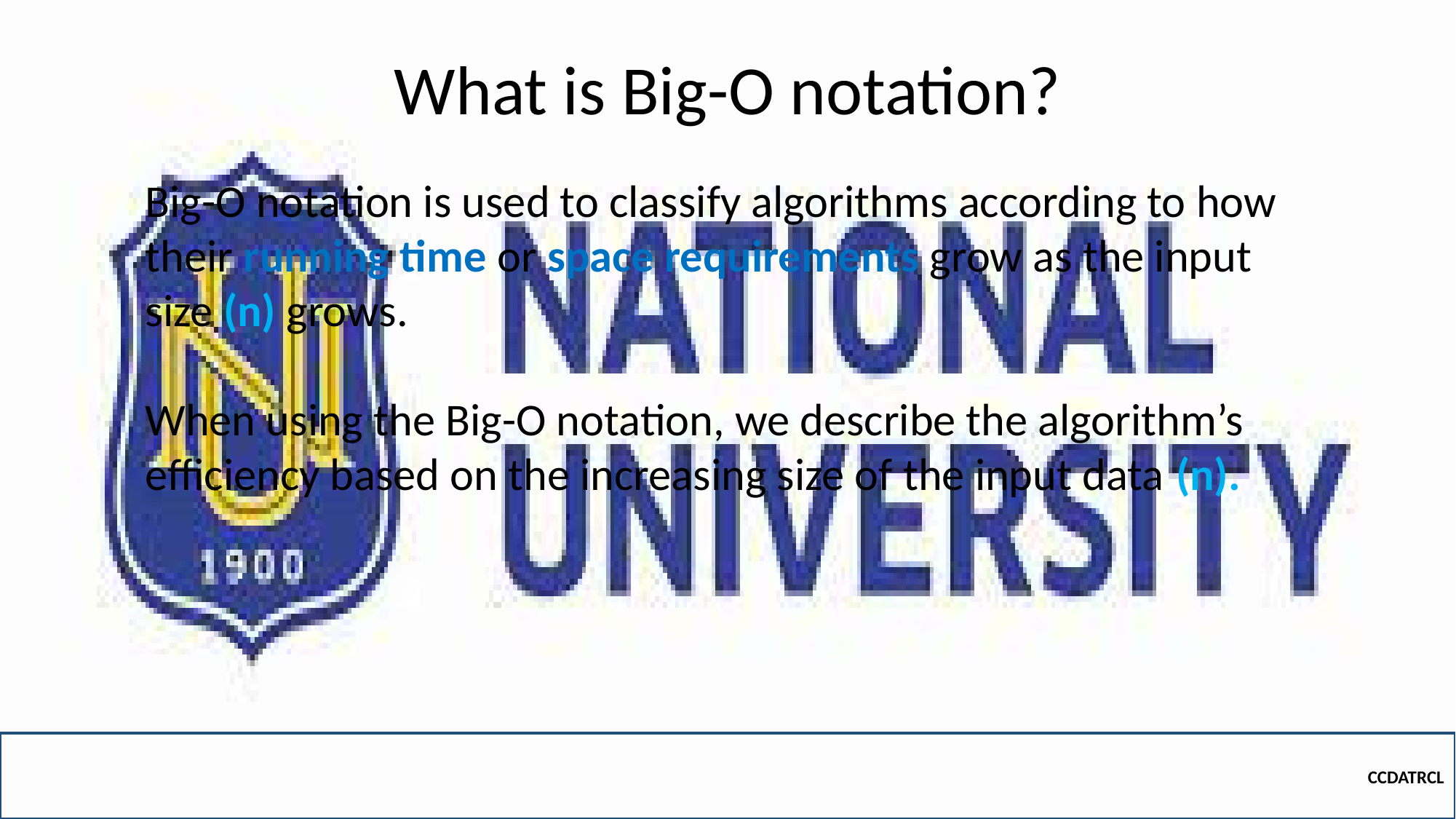

# What is Big-O notation?
Big-O notation is used to classify algorithms according to how their running time or space requirements grow as the input size (n) grows.

When using the Big-O notation, we describe the algorithm’s efficiency based on the increasing size of the input data (n).

CCDATRCL